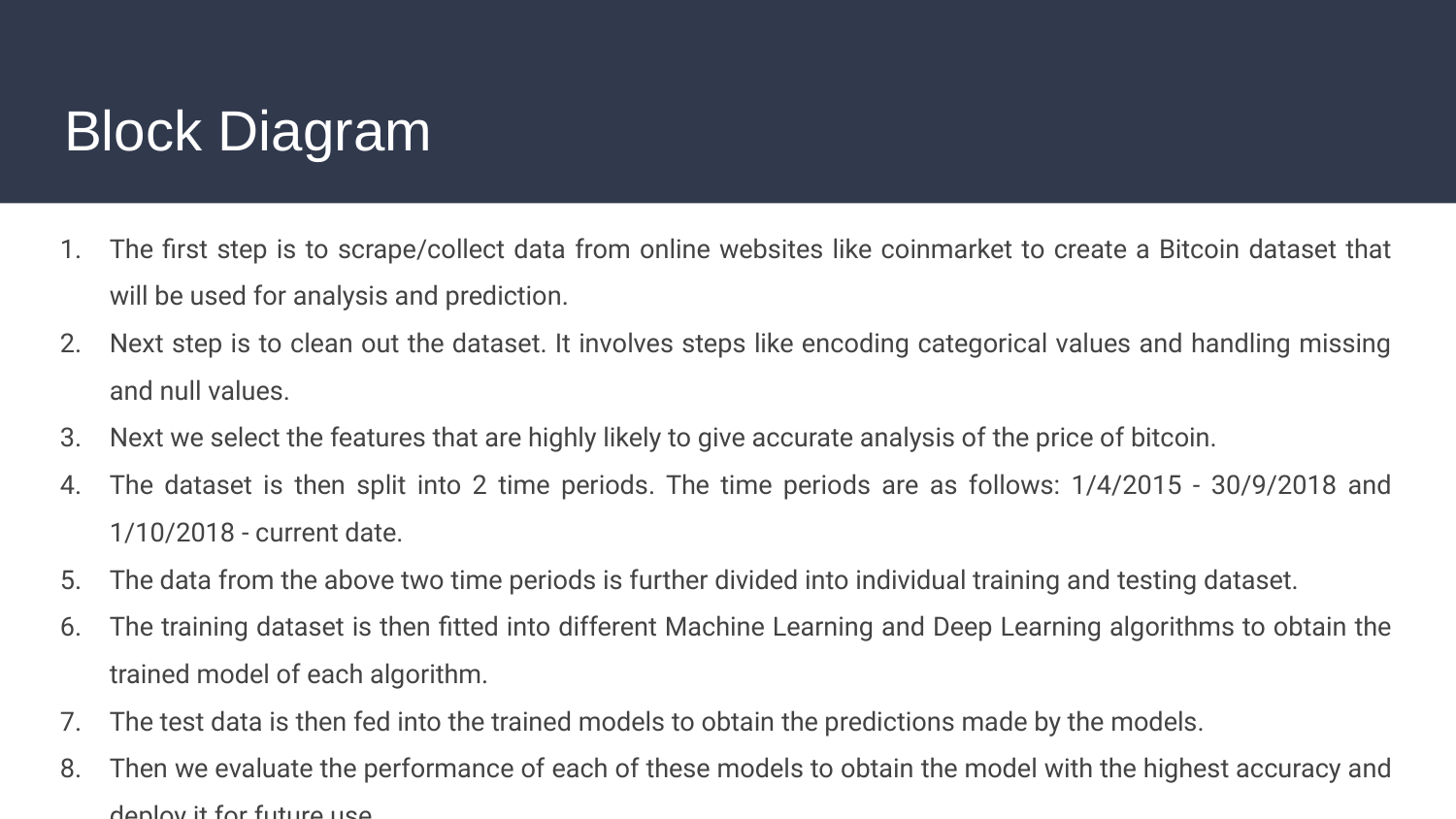

# Block Diagram
The first step is to scrape/collect data from online websites like coinmarket to create a Bitcoin dataset that will be used for analysis and prediction.
Next step is to clean out the dataset. It involves steps like encoding categorical values and handling missing and null values.
Next we select the features that are highly likely to give accurate analysis of the price of bitcoin.
The dataset is then split into 2 time periods. The time periods are as follows: 1/4/2015 - 30/9/2018 and 1/10/2018 - current date.
The data from the above two time periods is further divided into individual training and testing dataset.
The training dataset is then fitted into different Machine Learning and Deep Learning algorithms to obtain the trained model of each algorithm.
The test data is then fed into the trained models to obtain the predictions made by the models.
Then we evaluate the performance of each of these models to obtain the model with the highest accuracy and deploy it for future use.